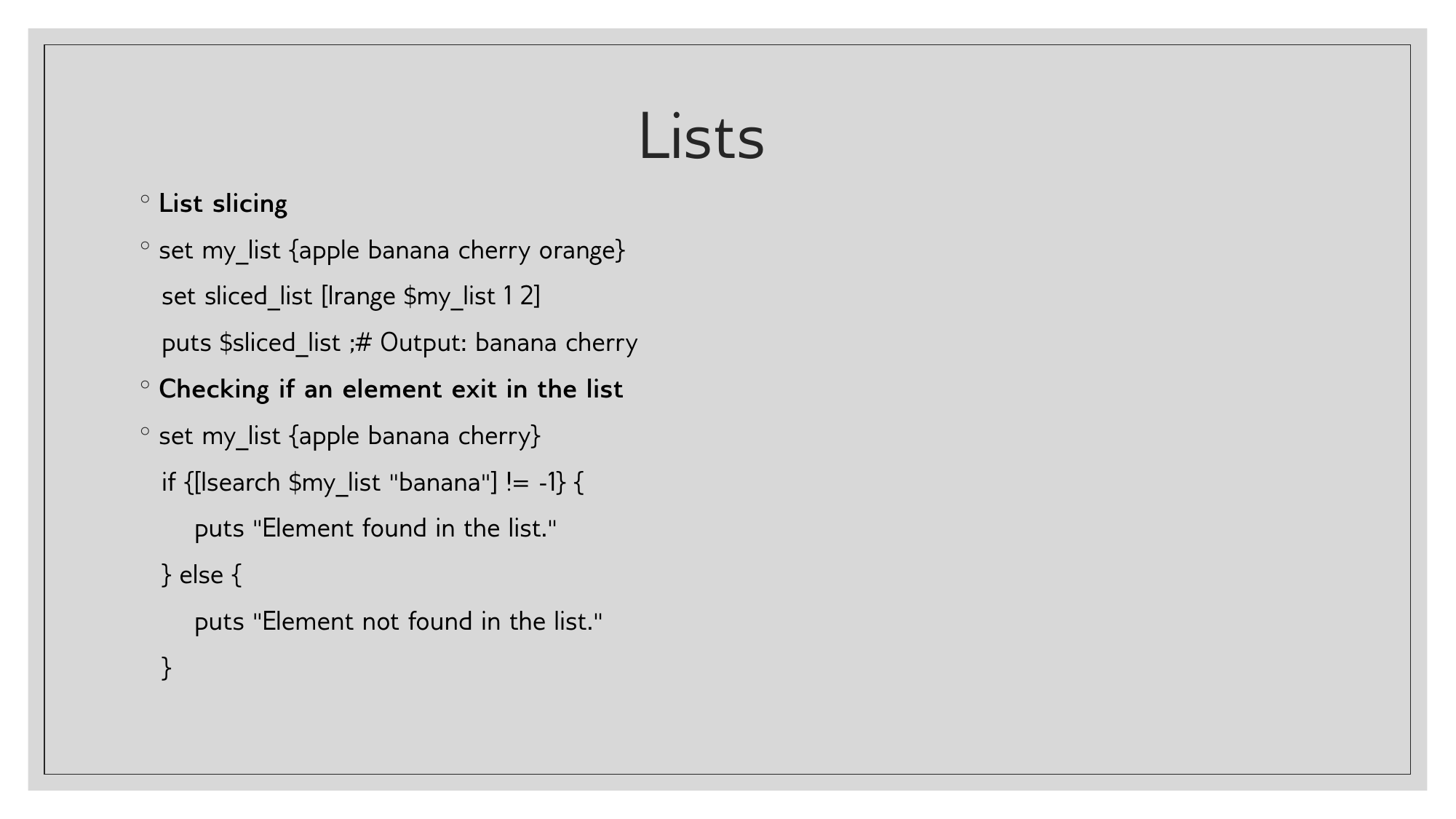

# Lists
List slicing
set my_list {apple banana cherry orange}
   set sliced_list [lrange $my_list 1 2]
   puts $sliced_list ;# Output: banana cherry
Checking if an element exit in the list
set my_list {apple banana cherry}
   if {[lsearch $my_list "banana"] != -1} {
       puts "Element found in the list."
   } else {
       puts "Element not found in the list."
   }